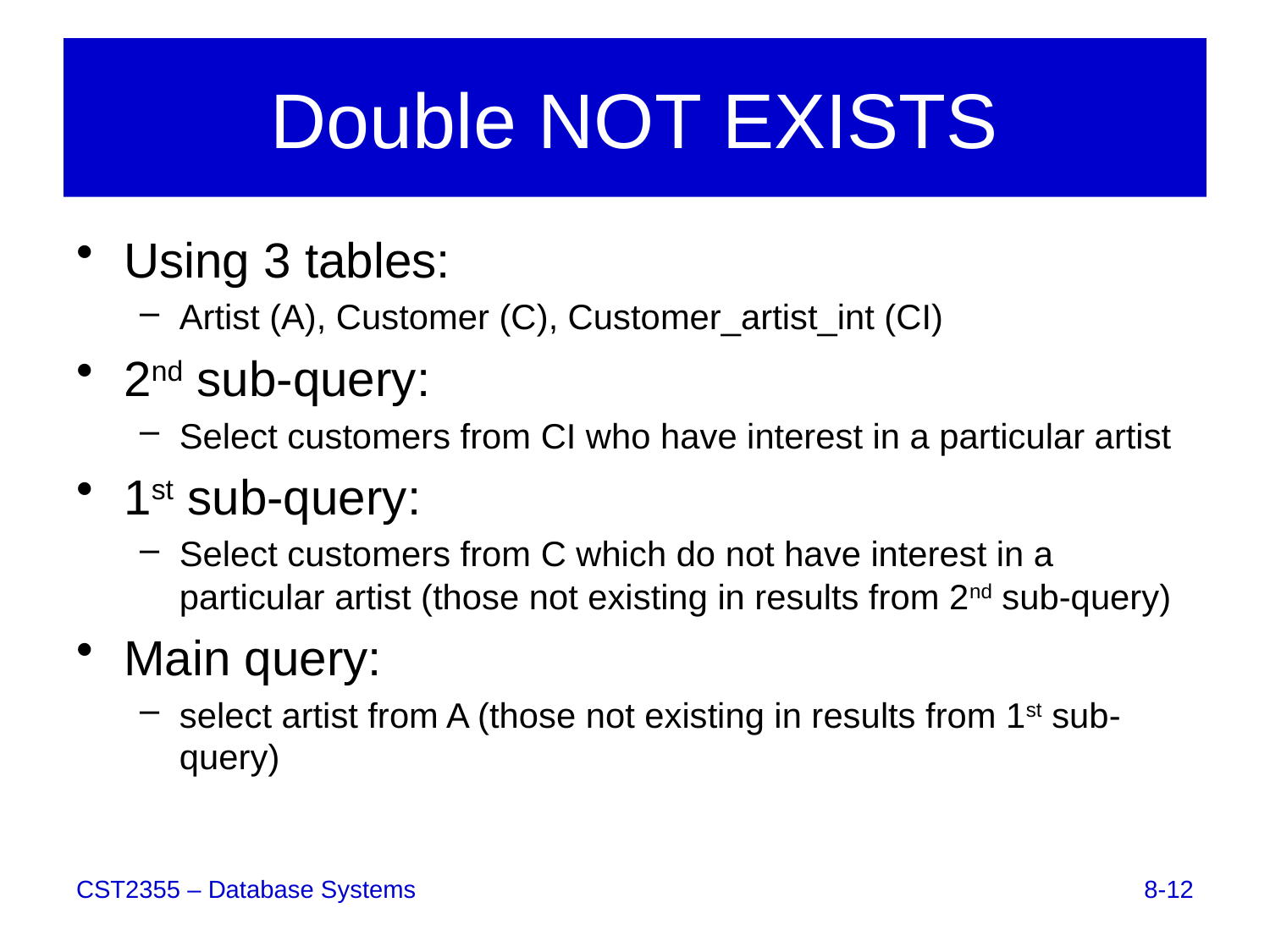

# Double NOT EXISTS
Using 3 tables:
Artist (A), Customer (C), Customer_artist_int (CI)
2nd sub-query:
Select customers from CI who have interest in a particular artist
1st sub-query:
Select customers from C which do not have interest in a particular artist (those not existing in results from 2nd sub-query)
Main query:
select artist from A (those not existing in results from 1st sub-query)
8-12

CST2355 – Database Systems